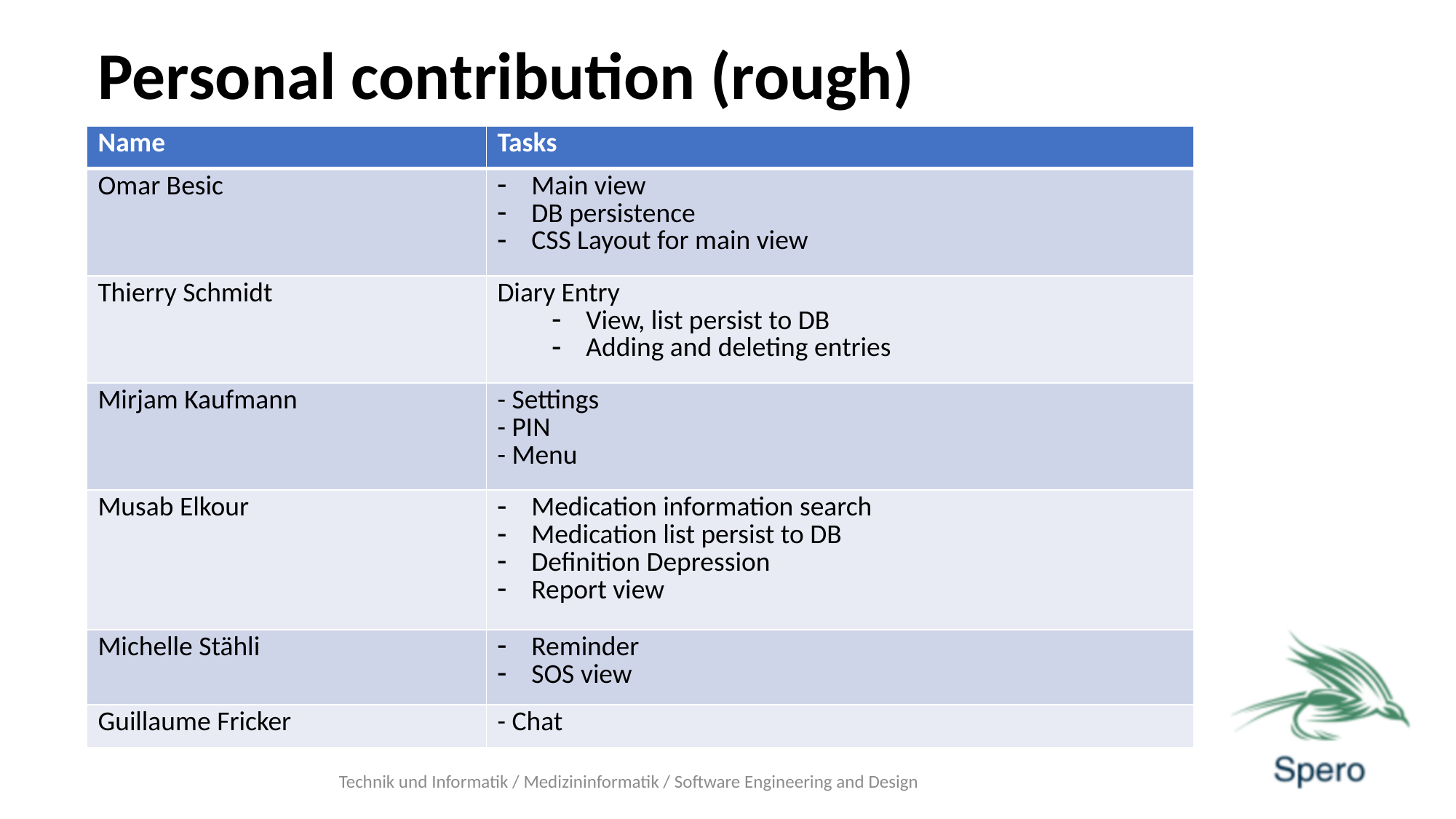

# Personal contribution (rough)
| Name | Tasks |
| --- | --- |
| Omar Besic | Main view DB persistence CSS Layout for main view |
| Thierry Schmidt | Diary Entry View, list persist to DB Adding and deleting entries |
| Mirjam Kaufmann | - Settings - PIN - Menu |
| Musab Elkour | Medication information search Medication list persist to DB Definition Depression Report view |
| Michelle Stähli | Reminder SOS view |
| Guillaume Fricker | - Chat |
 Technik und Informatik / Medizininformatik / Software Engineering and Design